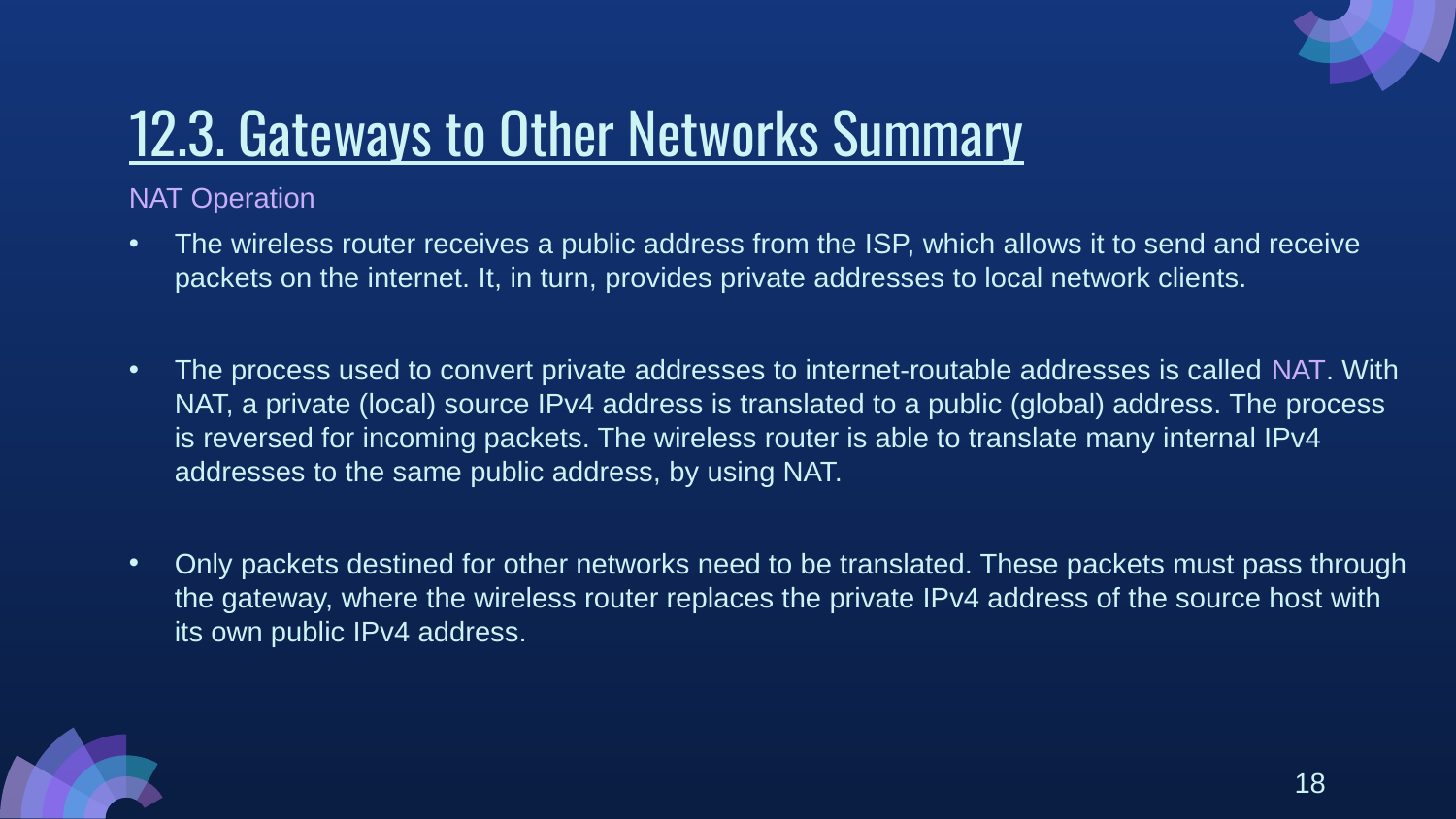

# 12.3. Gateways to Other Networks Summary
NAT Operation
The wireless router receives a public address from the ISP, which allows it to send and receive packets on the internet. It, in turn, provides private addresses to local network clients.

The process used to convert private addresses to internet-routable addresses is called NAT. With NAT, a private (local) source IPv4 address is translated to a public (global) address. The process is reversed for incoming packets. The wireless router is able to translate many internal IPv4 addresses to the same public address, by using NAT.

Only packets destined for other networks need to be translated. These packets must pass through the gateway, where the wireless router replaces the private IPv4 address of the source host with its own public IPv4 address.